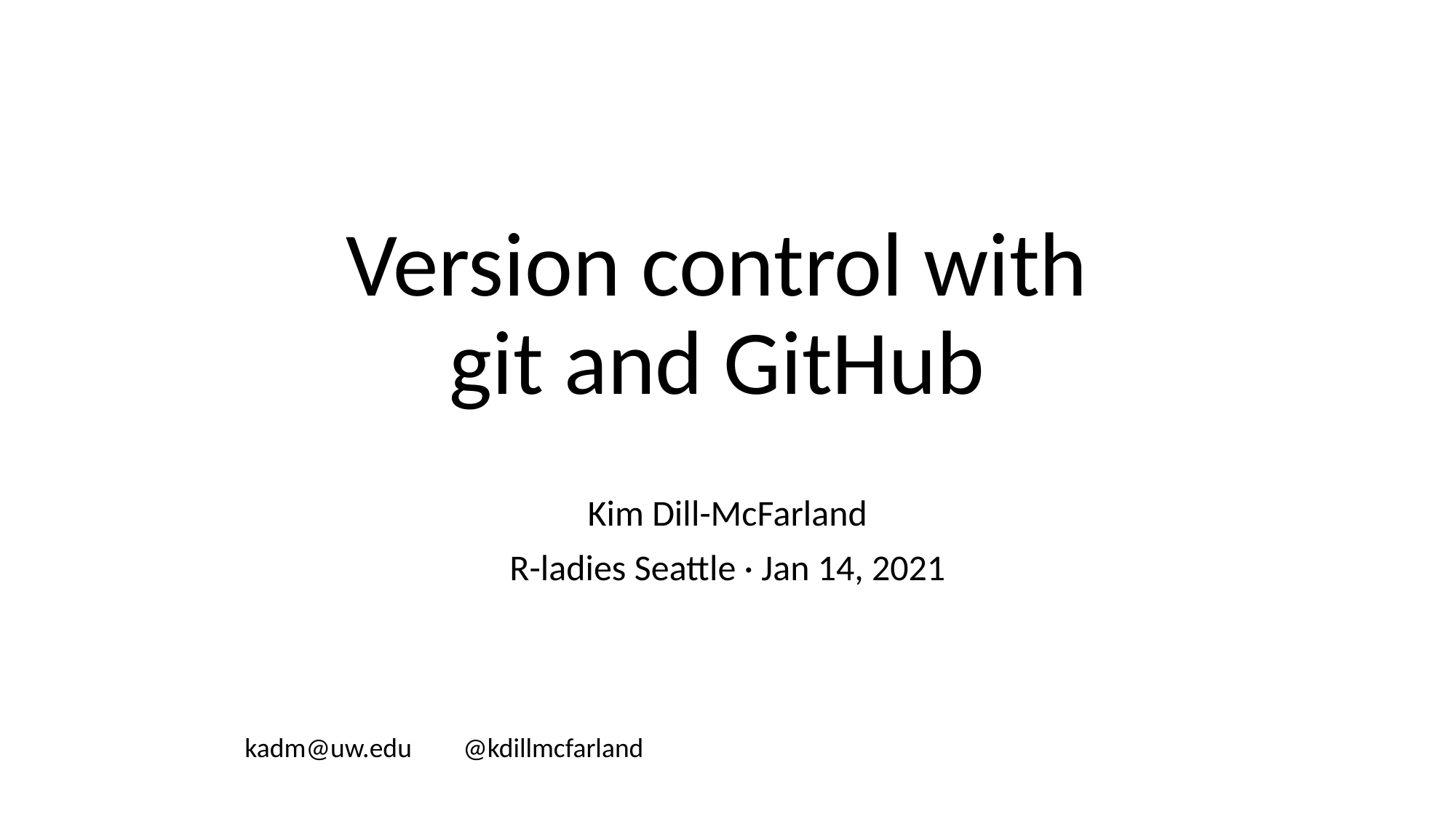

# Version control with git and GitHub

Kim Dill-McFarland
R-ladies Seattle · Jan 14, 2021
kadm@uw.edu	@kdillmcfarland